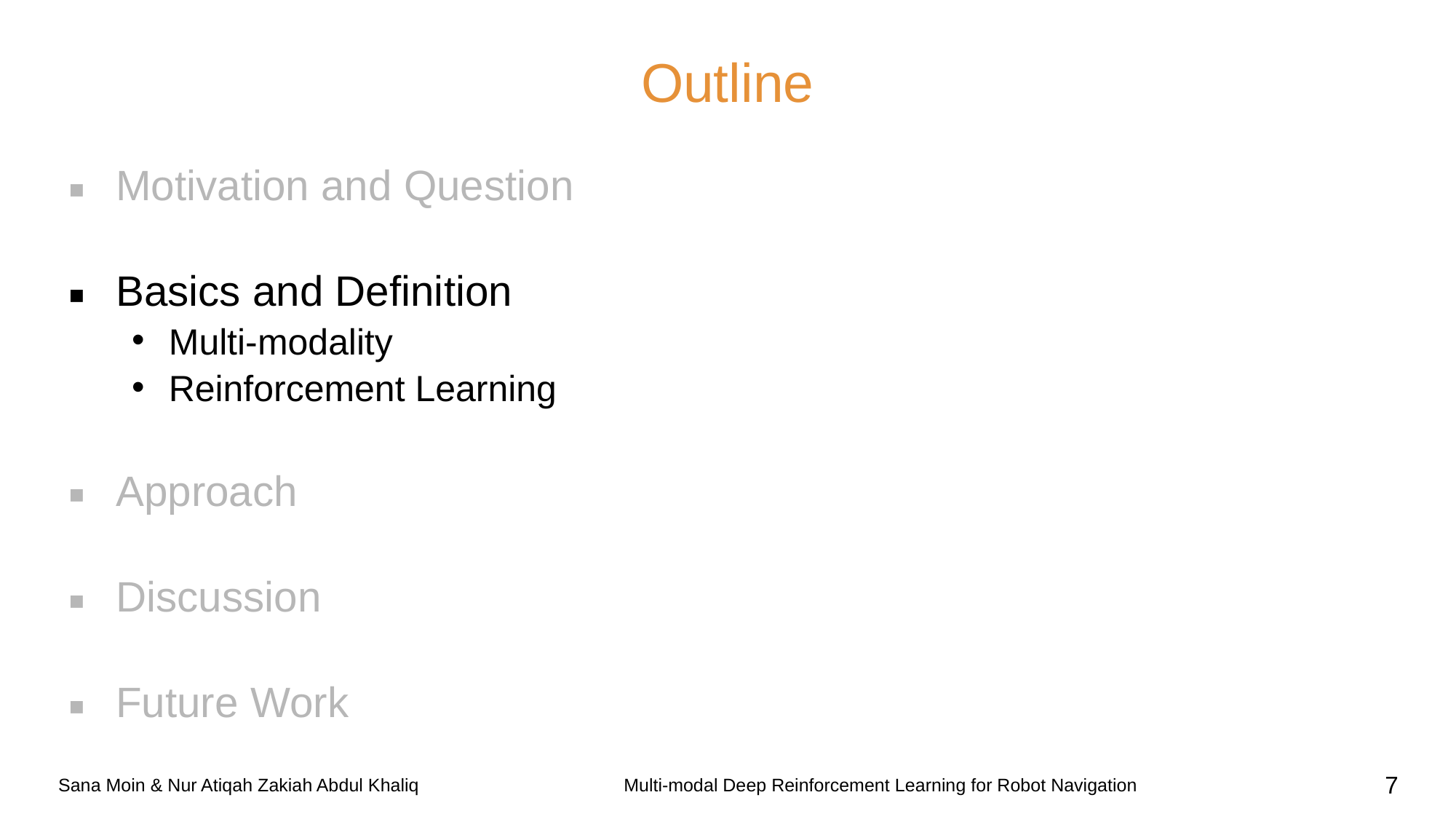

# Outline

Motivation and Question

Basics and Definition
Multi-modality
Reinforcement Learning

Approach

Discussion

Future Work

Sana Moin & Nur Atiqah Zakiah Abdul Khaliq
Multi-modal Deep Reinforcement Learning for Robot Navigation
7